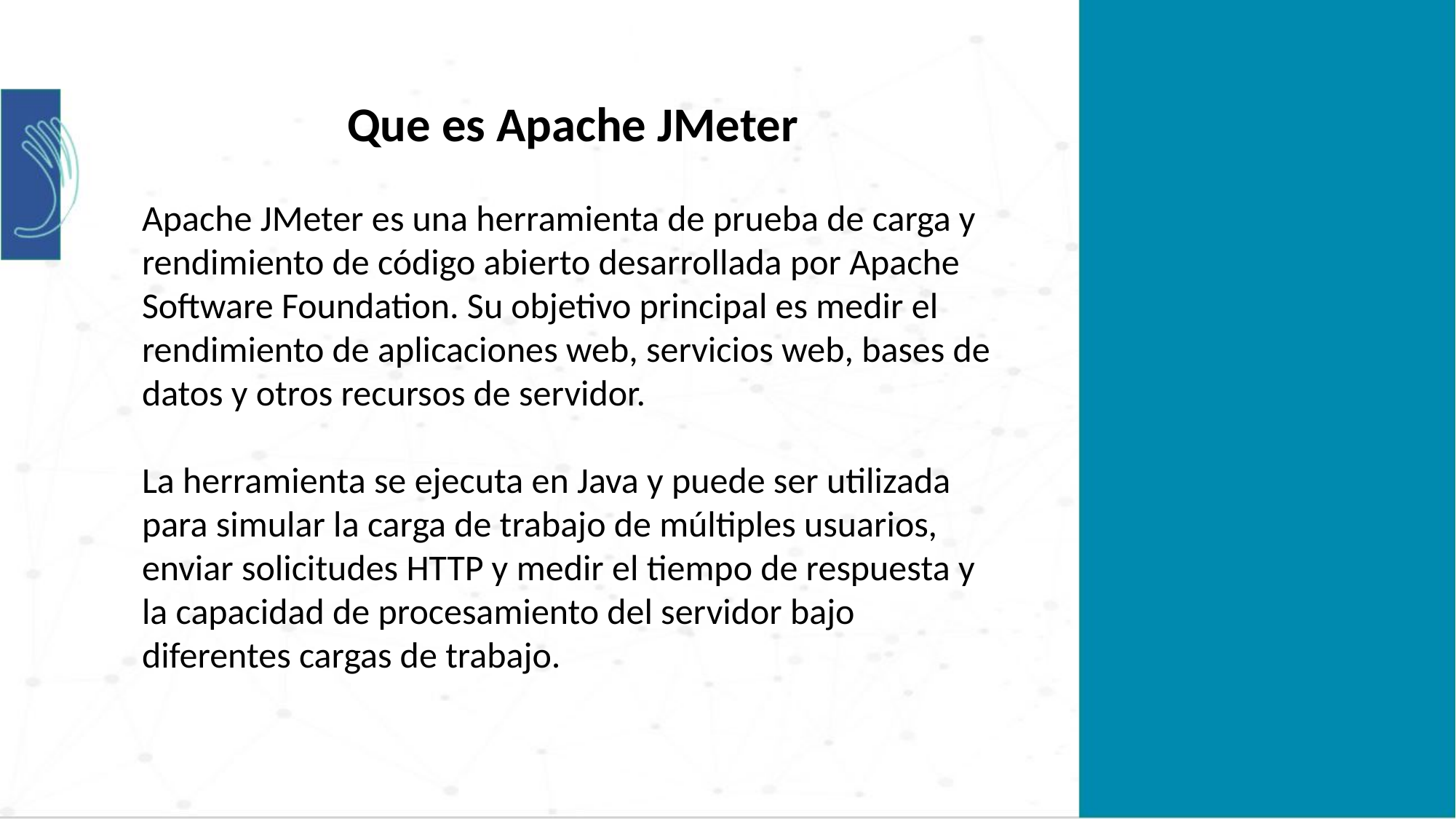

Que es Apache JMeter

Apache JMeter es una herramienta de prueba de carga y rendimiento de código abierto desarrollada por Apache Software Foundation. Su objetivo principal es medir el rendimiento de aplicaciones web, servicios web, bases de datos y otros recursos de servidor.

La herramienta se ejecuta en Java y puede ser utilizada para simular la carga de trabajo de múltiples usuarios, enviar solicitudes HTTP y medir el tiempo de respuesta y la capacidad de procesamiento del servidor bajo diferentes cargas de trabajo.